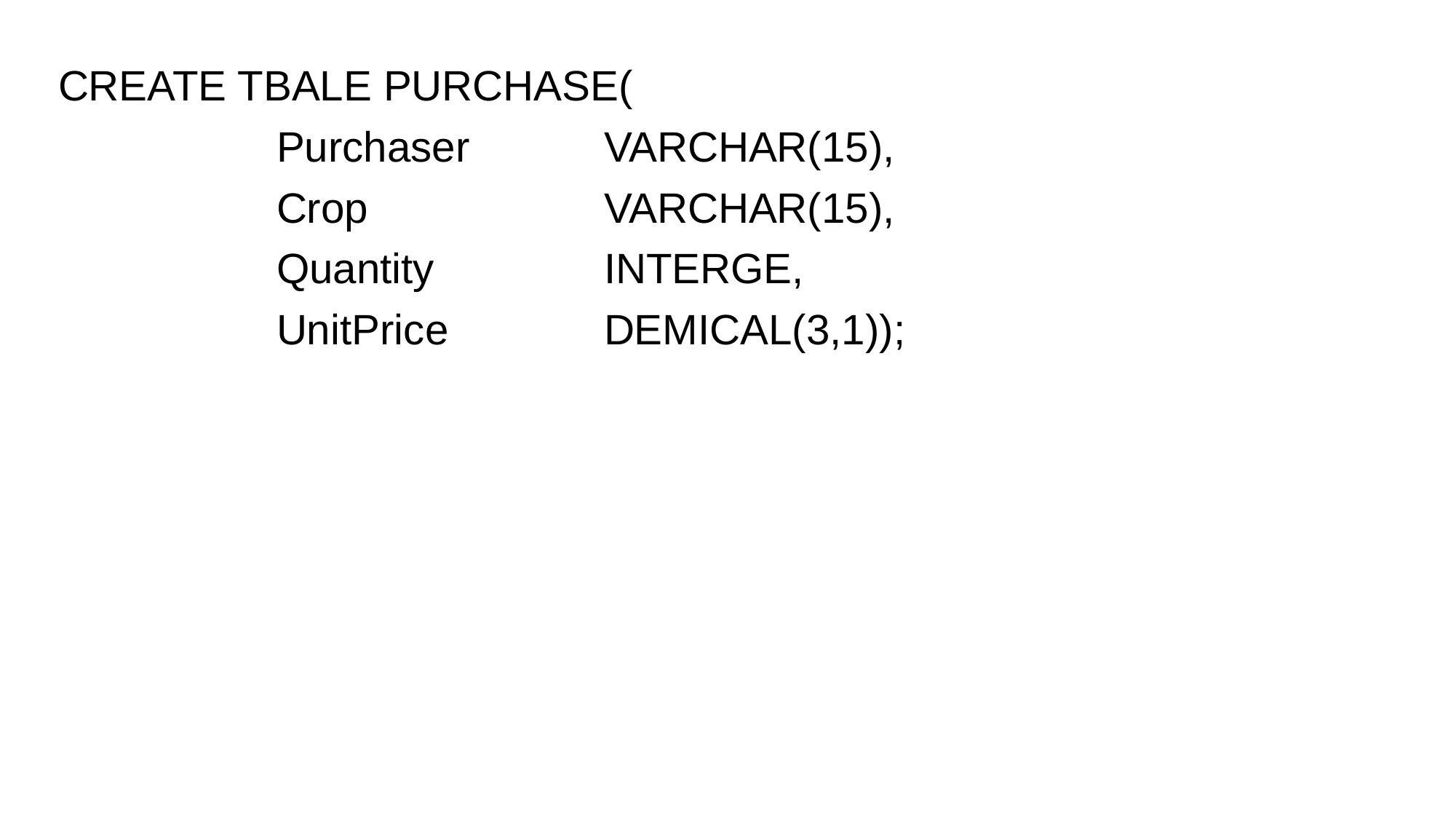

CREATE TBALE PURCHASE(
		Purchaser		VARCHAR(15),
		Crop			VARCHAR(15),
		Quantity		INTERGE,
		UnitPrice		DEMICAL(3,1));